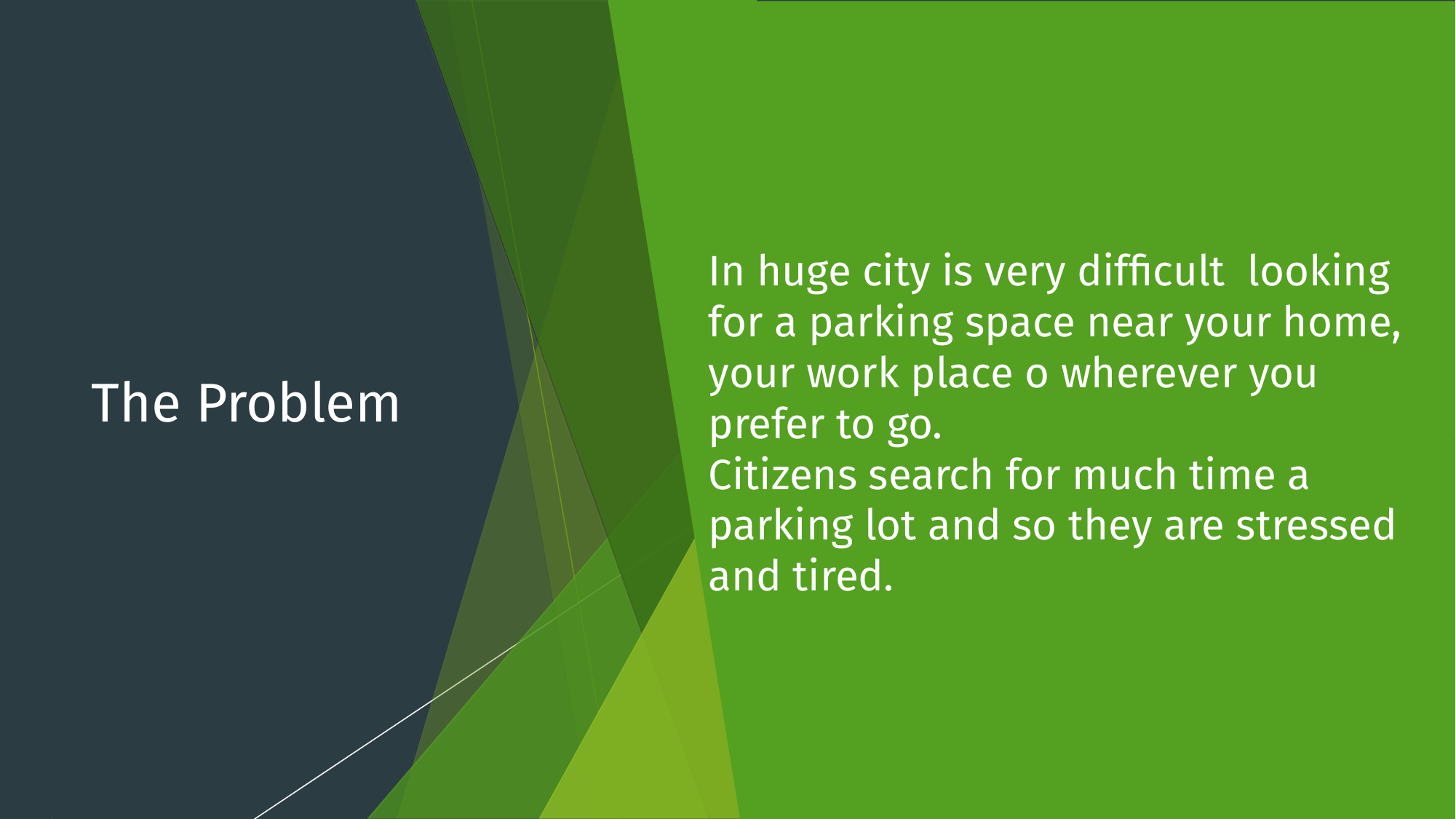

The Problem

In huge city is very difficult  looking for a parking space near your home, your work place o wherever you prefer to go.
Citizens search for much time a parking lot and so they are stressed and tired.